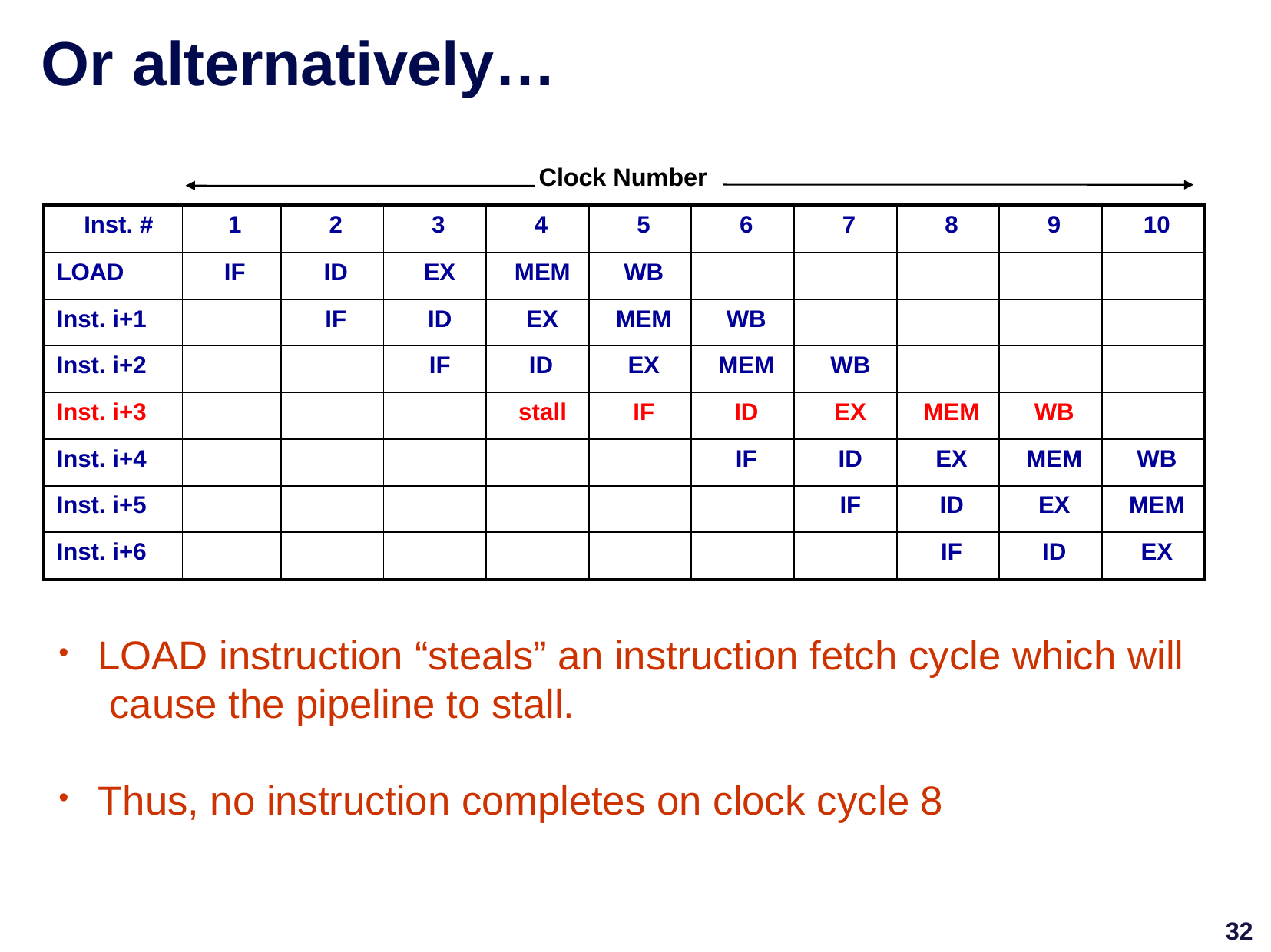

# Or	alternatively…
Clock Number

| Inst. # | 1 | 2 | 3 | 4 | 5 | 6 | 7 | 8 | 9 | 10 |
| --- | --- | --- | --- | --- | --- | --- | --- | --- | --- | --- |
| LOAD | IF | ID | EX | MEM | WB |  |  |  |  |  |
| Inst. i+1 |  | IF | ID | EX | MEM | WB |  |  |  |  |
| Inst. i+2 |  |  | IF | ID | EX | MEM | WB |  |  |  |
| Inst. i+3 |  |  |  | stall | IF | ID | EX | MEM | WB |  |
| Inst. i+4 |  |  |  |  |  | IF | ID | EX | MEM | WB |
| Inst. i+5 |  |  |  |  |  |  | IF | ID | EX | MEM |
| Inst. i+6 |  |  |  |  |  |  |  | IF | ID | EX |
LOAD instruction “steals” an instruction fetch cycle which will  cause the pipeline to stall.

Thus, no instruction completes on clock cycle 8
32